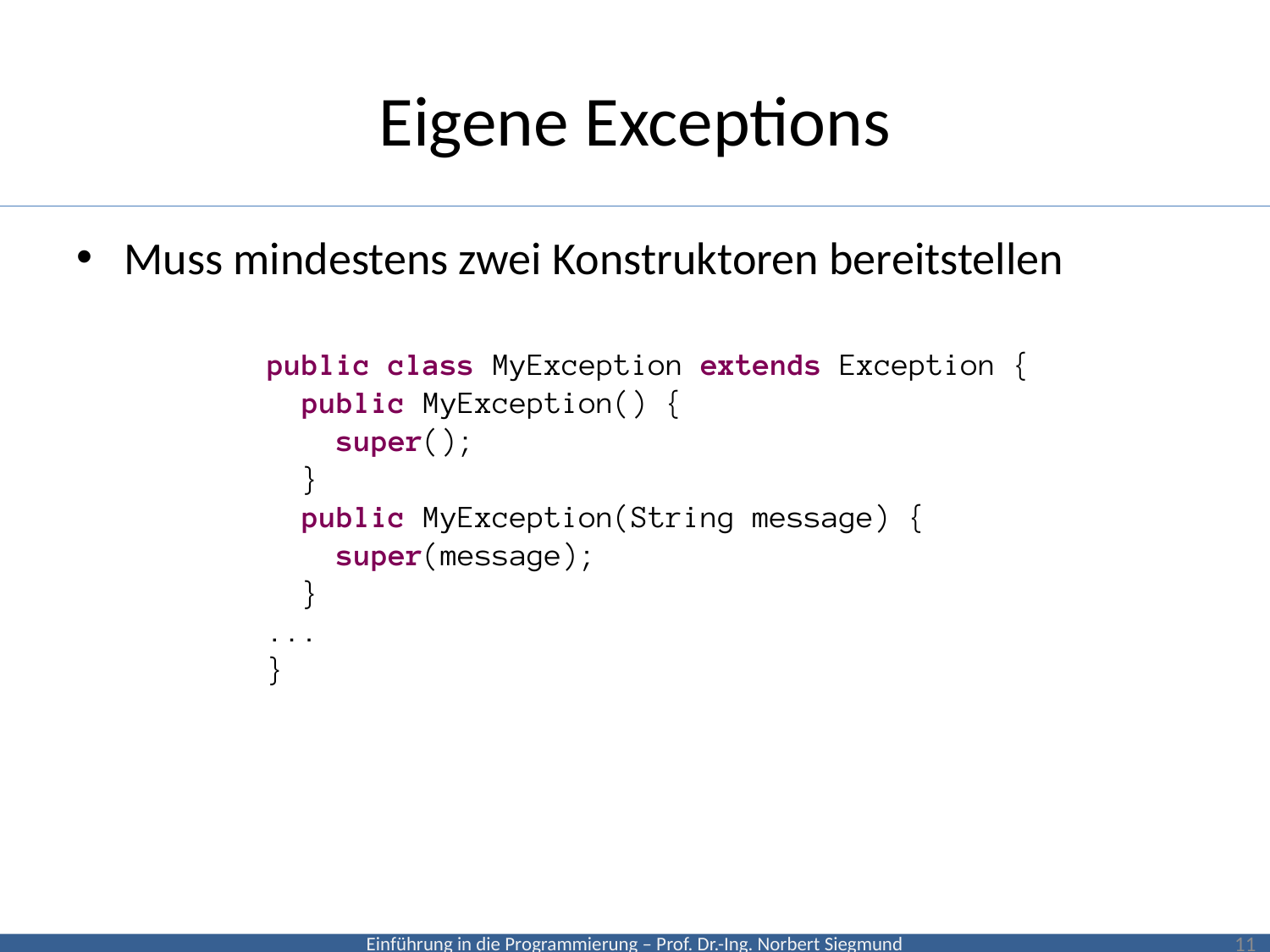

# Eigene Exceptions
Muss mindestens zwei Konstruktoren bereitstellen

public class MyException extends Exception {
  public MyException() {
    super();
  }
  public MyException(String message) {
    super(message);
  }
...
}
11